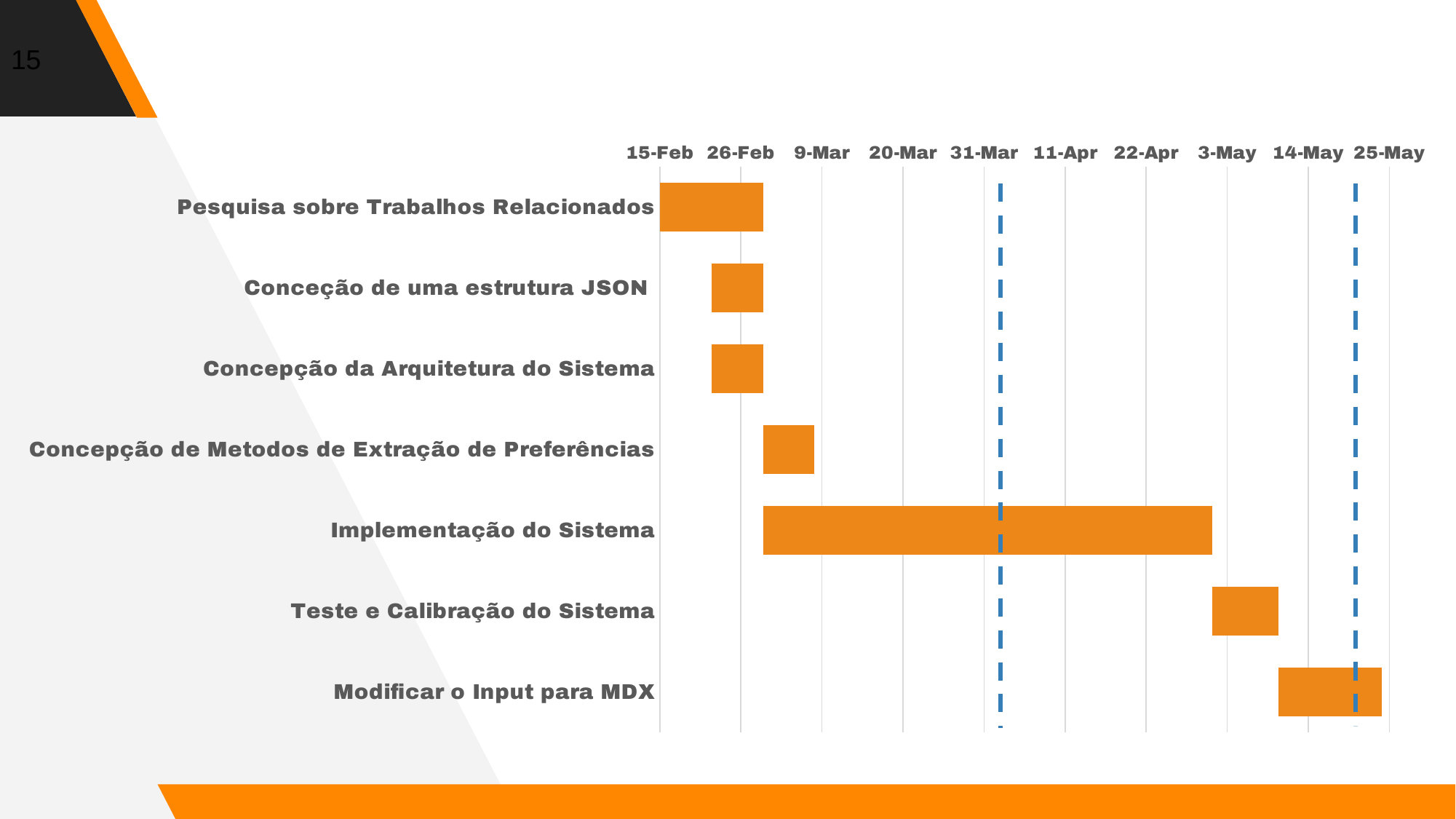

15

### Chart

| Category | Start Date | Duration |
|---|---|---|
| Pesquisa sobre Trabalhos Relacionados | 42781.0 | 14.0 |
| Conceção de uma estrutura JSON  | 42788.0 | 7.0 |
| Concepção da Arquitetura do Sistema | 42788.0 | 7.0 |
| Concepção de Metodos de Extração de Preferências | 42795.0 | 7.0 |
| Implementação do Sistema | 42795.0 | 61.0 |
| Teste e Calibração do Sistema | 42856.0 | 9.0 |
| Modificar o Input para MDX | 42865.0 | 14.0 |